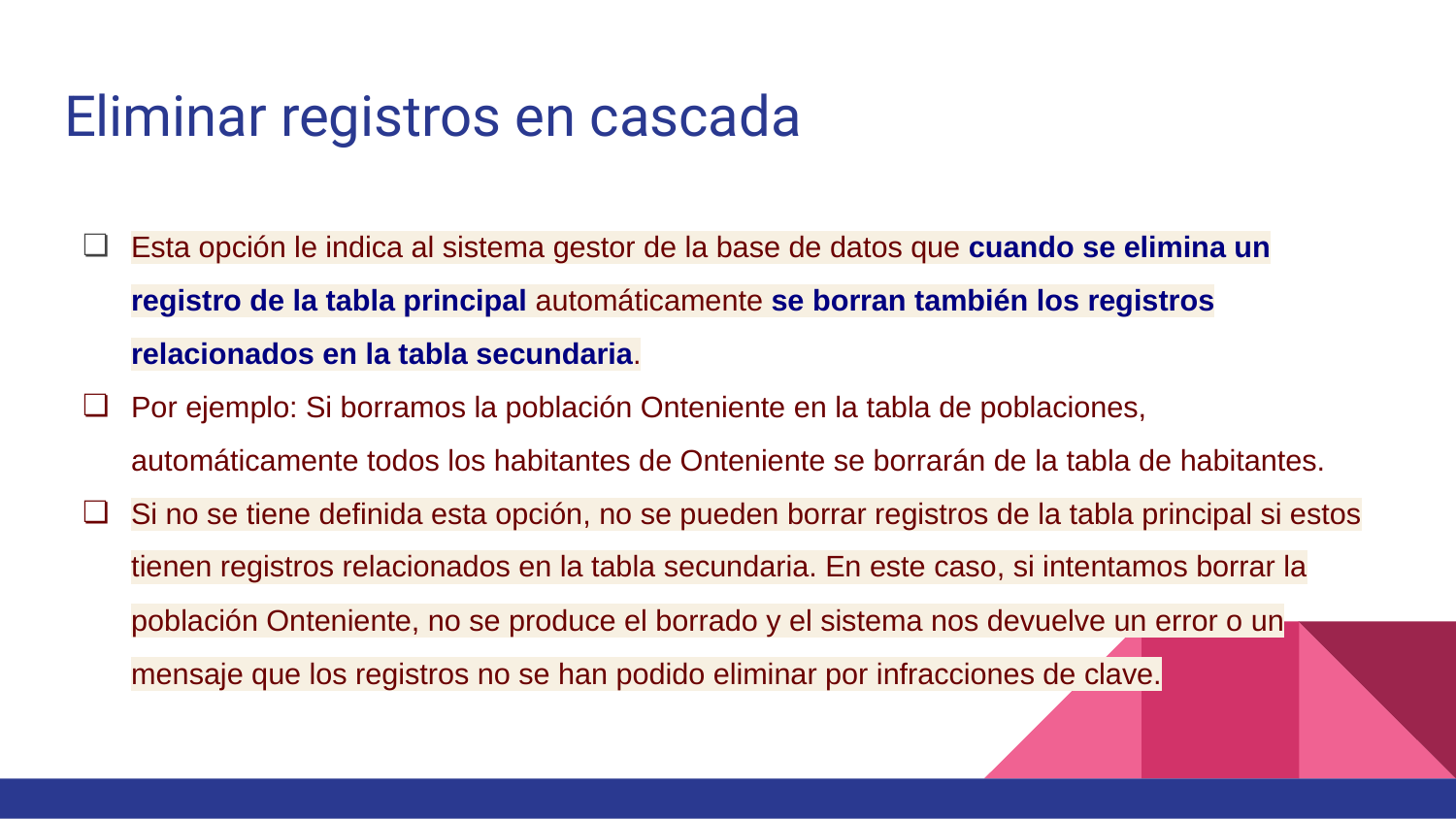

# Eliminar registros en cascada

Esta opción le indica al sistema gestor de la base de datos que cuando se elimina un registro de la tabla principal automáticamente se borran también los registros relacionados en la tabla secundaria.
Por ejemplo: Si borramos la población Onteniente en la tabla de poblaciones, automáticamente todos los habitantes de Onteniente se borrarán de la tabla de habitantes.
Si no se tiene definida esta opción, no se pueden borrar registros de la tabla principal si estos tienen registros relacionados en la tabla secundaria. En este caso, si intentamos borrar la población Onteniente, no se produce el borrado y el sistema nos devuelve un error o un mensaje que los registros no se han podido eliminar por infracciones de clave.